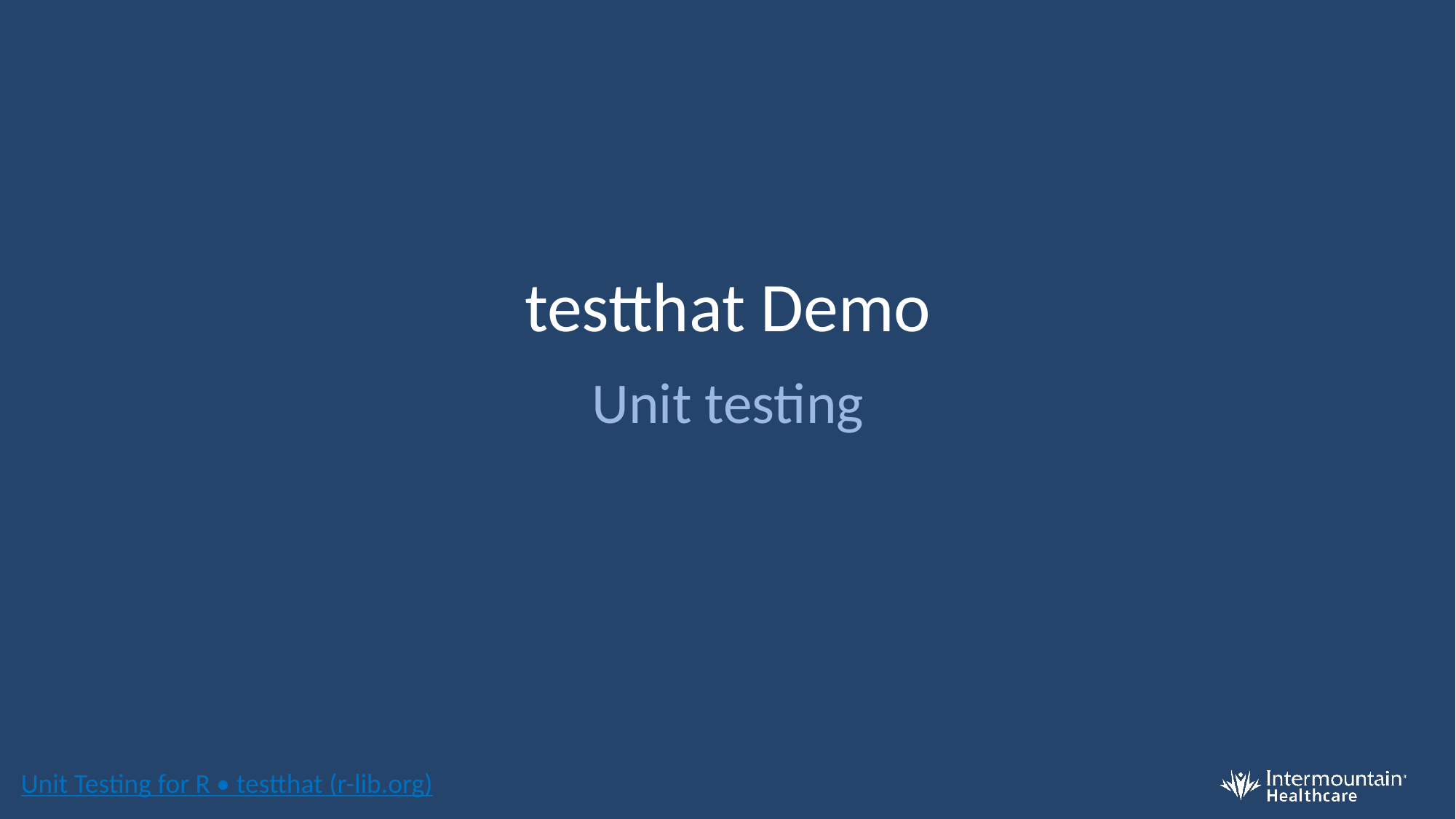

# testthat Demo
Unit testing
Unit Testing for R • testthat (r-lib.org)